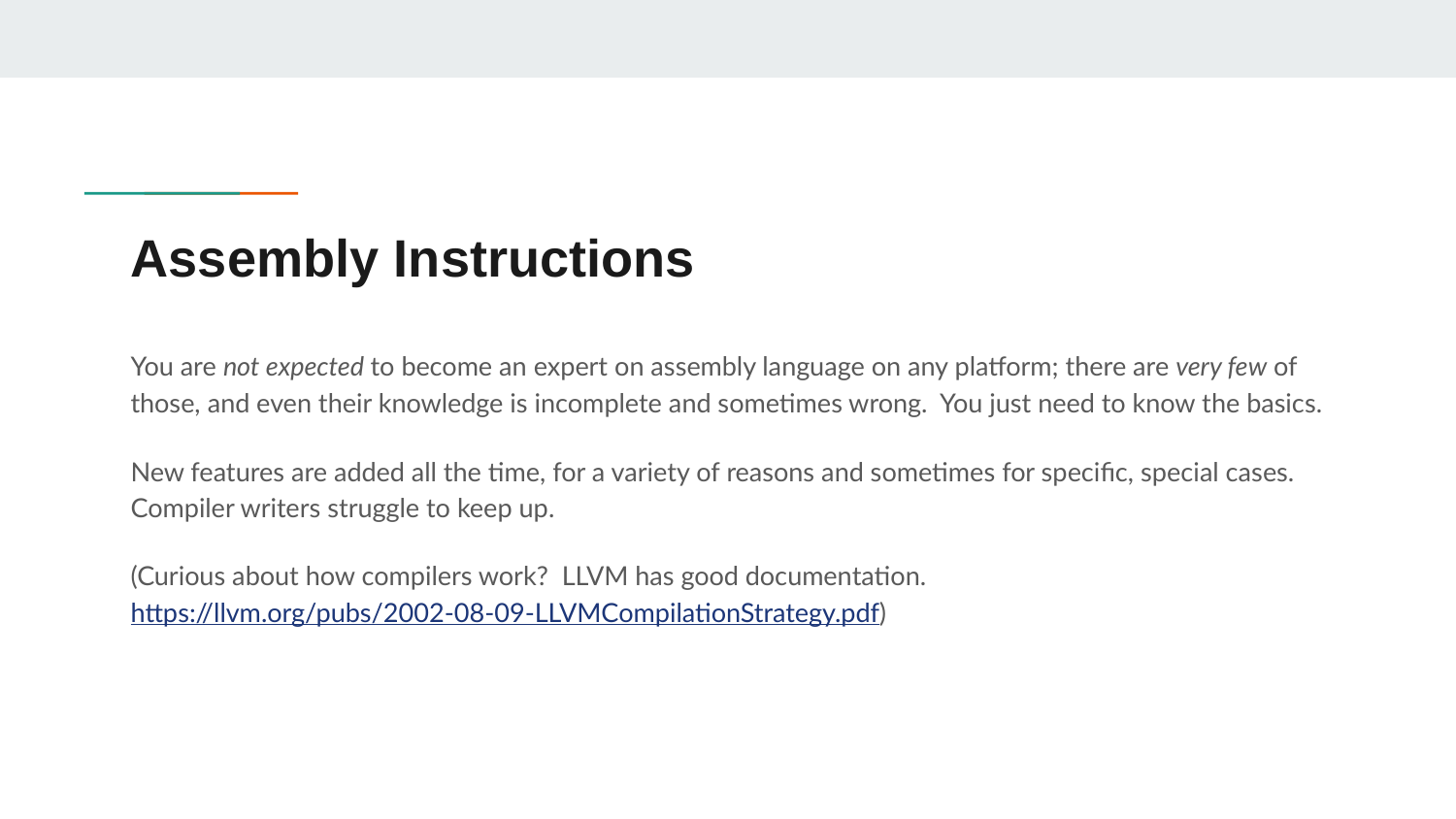

# Assembly Instructions
You are not expected to become an expert on assembly language on any platform; there are very few of those, and even their knowledge is incomplete and sometimes wrong.  You just need to know the basics.
New features are added all the time, for a variety of reasons and sometimes for specific, special cases.  Compiler writers struggle to keep up.
(Curious about how compilers work?  LLVM has good documentation.
https://llvm.org/pubs/2002-08-09-LLVMCompilationStrategy.pdf)